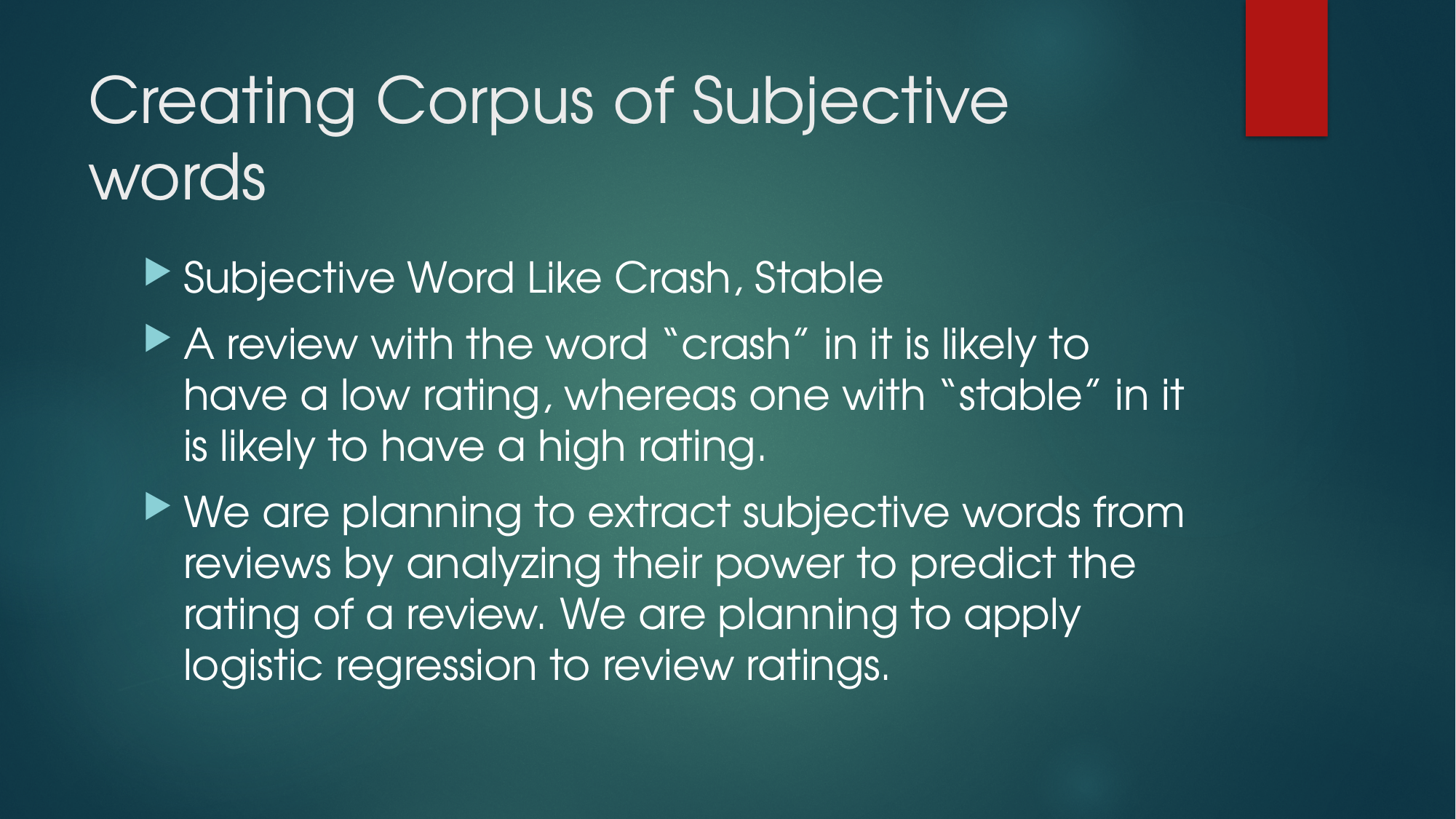

# Creating Corpus of Subjective words
Subjective Word Like Crash, Stable
A review with the word “crash” in it is likely to have a low rating, whereas one with “stable” in it is likely to have a high rating.
We are planning to extract subjective words from reviews by analyzing their power to predict the rating of a review. We are planning to apply logistic regression to review ratings.